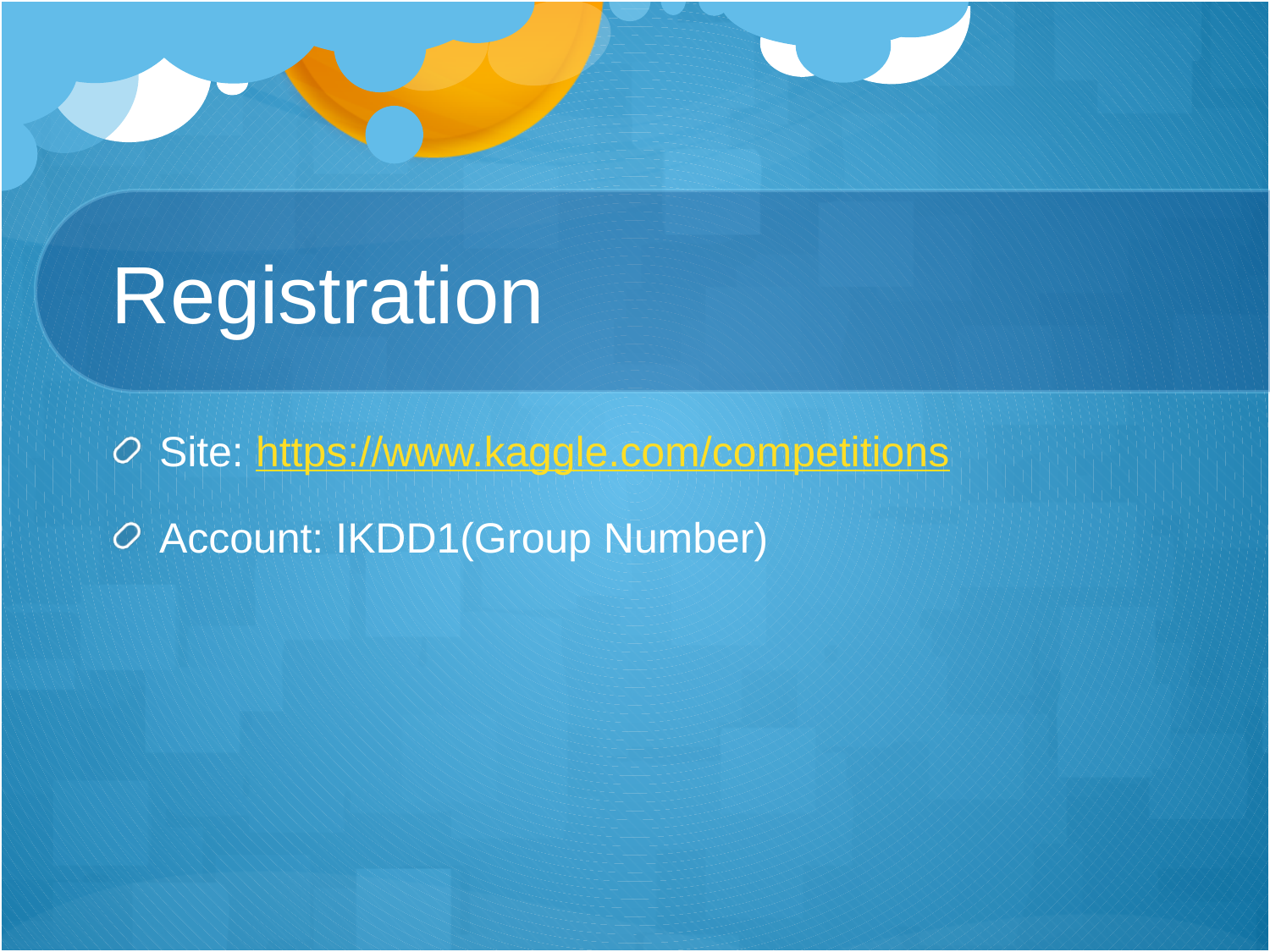

# Registration
Site: https://www.kaggle.com/competitions
Account: IKDD1(Group Number)